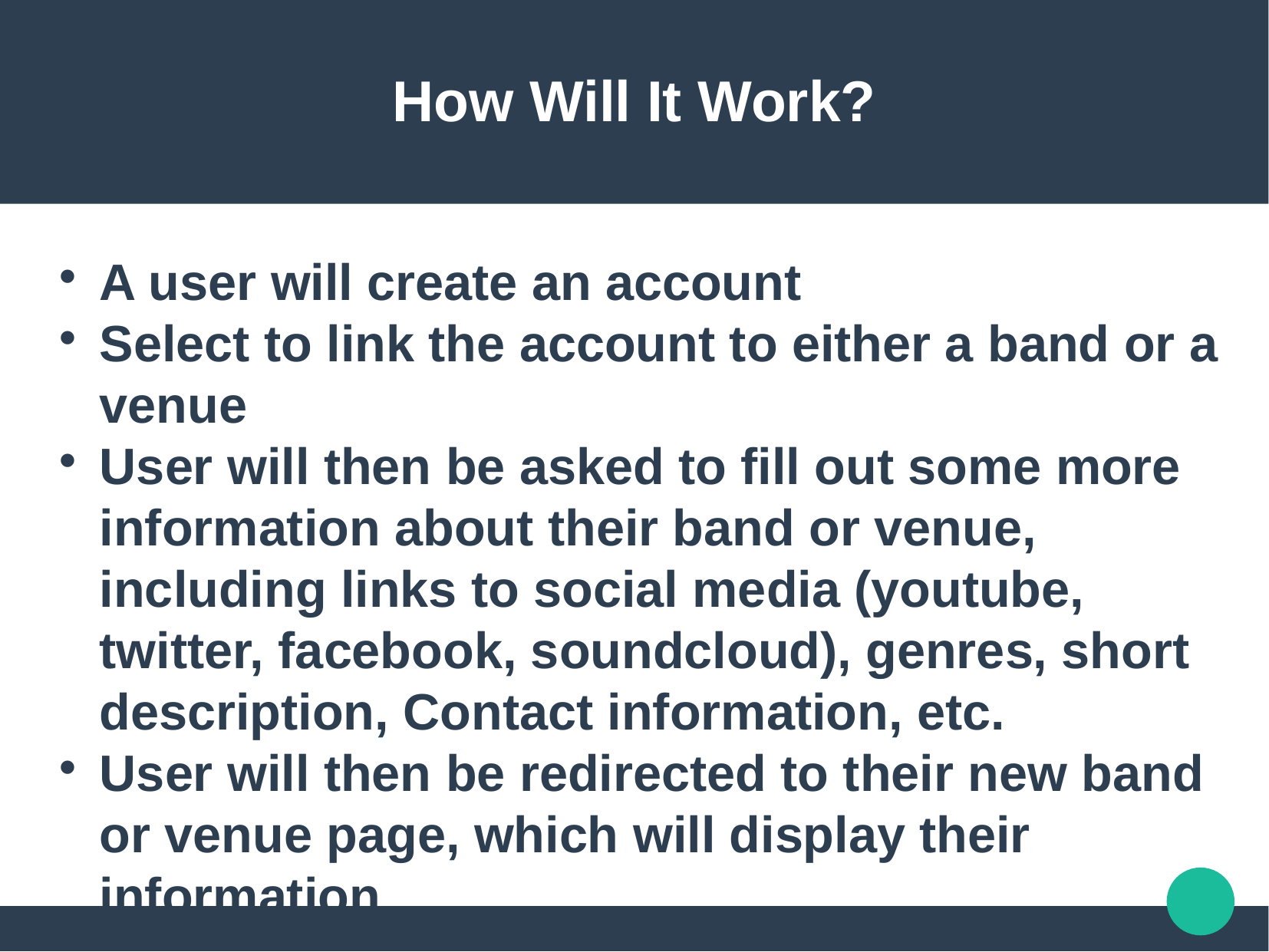

How Will It Work?
A user will create an account
Select to link the account to either a band or a venue
User will then be asked to fill out some more information about their band or venue, including links to social media (youtube, twitter, facebook, soundcloud), genres, short description, Contact information, etc.
User will then be redirected to their new band or venue page, which will display their information.